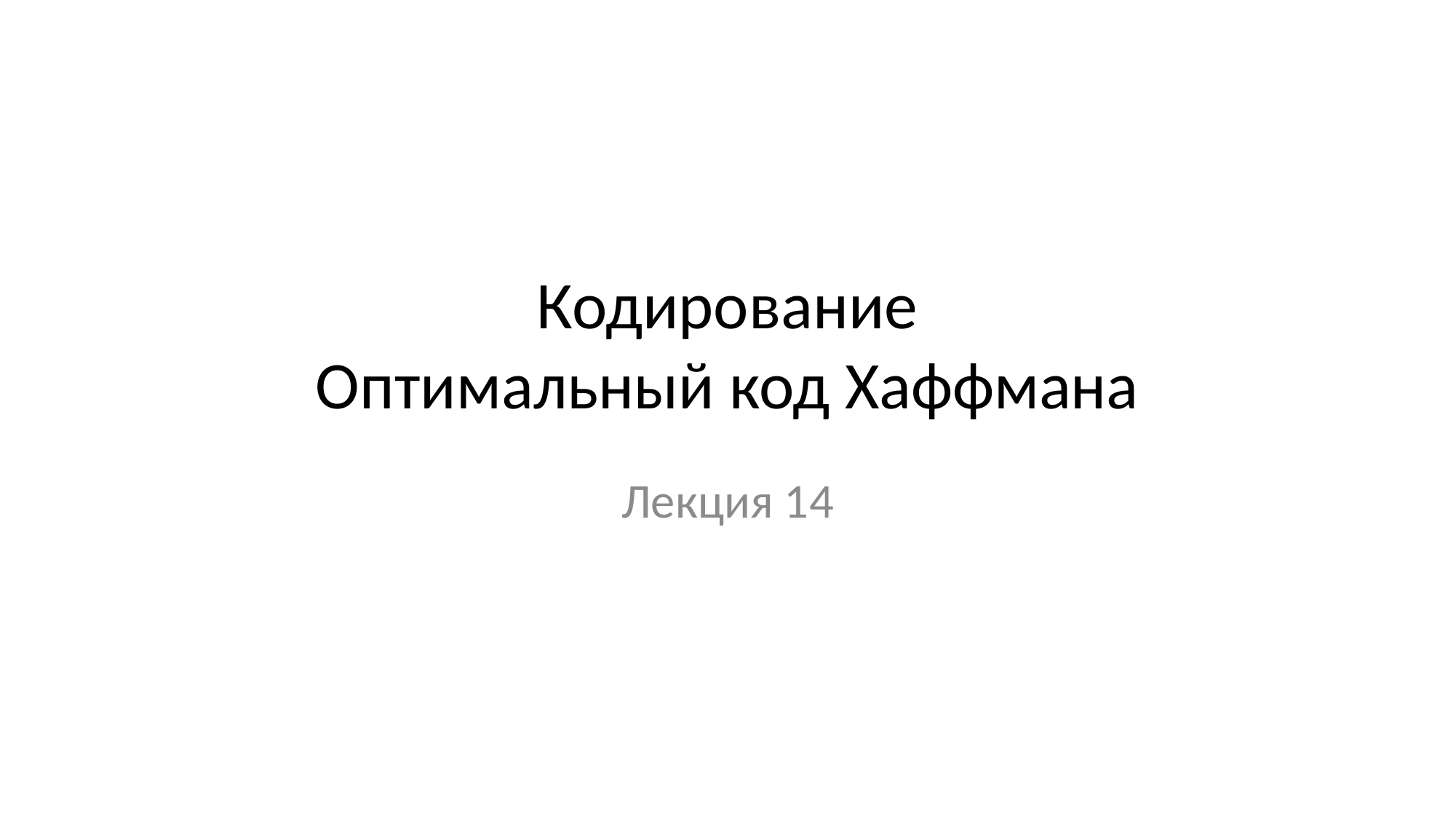

# Кодирование Оптимальный код Хаффмана
Лекция 14